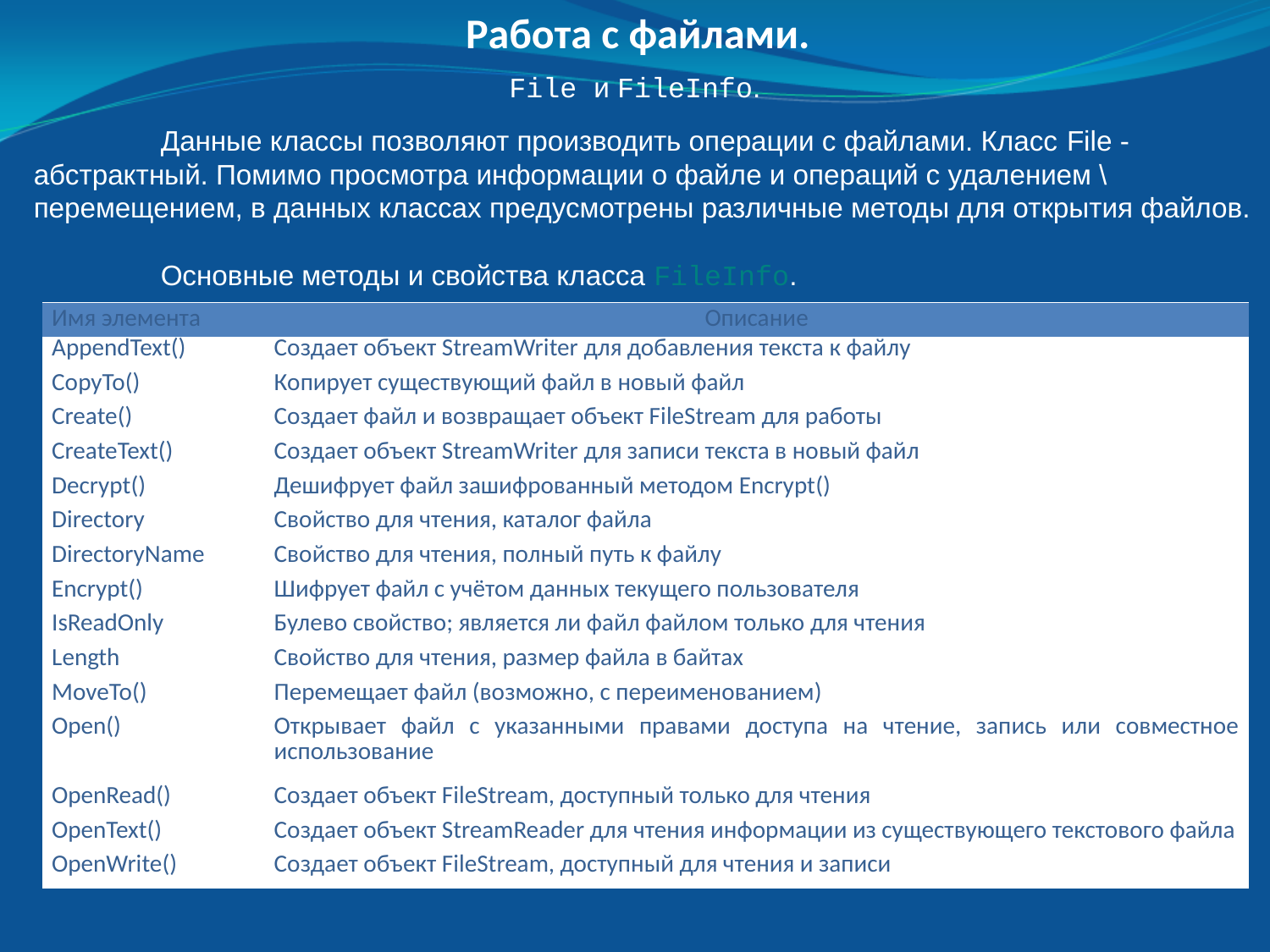

Работа с файлами.
File и FileInfo.
	Данные классы позволяют производить операции с файлами. Класс File - абстрактный. Помимо просмотра информации о файле и операций с удалением \ перемещением, в данных классах предусмотрены различные методы для открытия файлов.

	Основные методы и свойства класса FileInfo.
| Имя элемента | Описание |
| --- | --- |
| AppendText() | Создает объект StreamWriter для добавления текста к файлу |
| CopyTo() | Копирует существующий файл в новый файл |
| Create() | Создает файл и возвращает объект FileStream для работы |
| CreateText() | Создает объект StreamWriter для записи текста в новый файл |
| Decrypt() | Дешифрует файл зашифрованный методом Encrypt() |
| Directory | Свойство для чтения, каталог файла |
| DirectoryName | Свойство для чтения, полный путь к файлу |
| Encrypt() | Шифрует файл с учётом данных текущего пользователя |
| IsReadOnly | Булево свойство; является ли файл файлом только для чтения |
| Length | Свойство для чтения, размер файла в байтах |
| MoveTo() | Перемещает файл (возможно, с переименованием) |
| Open() | Открывает файл с указанными правами доступа на чтение, запись или совместное использование |
| OpenRead() | Создает объект FileStream, доступный только для чтения |
| OpenText() | Создает объект StreamReader для чтения информации из существующего текстового файла |
| OpenWrite() | Создает объект FileStream, доступный для чтения и записи |